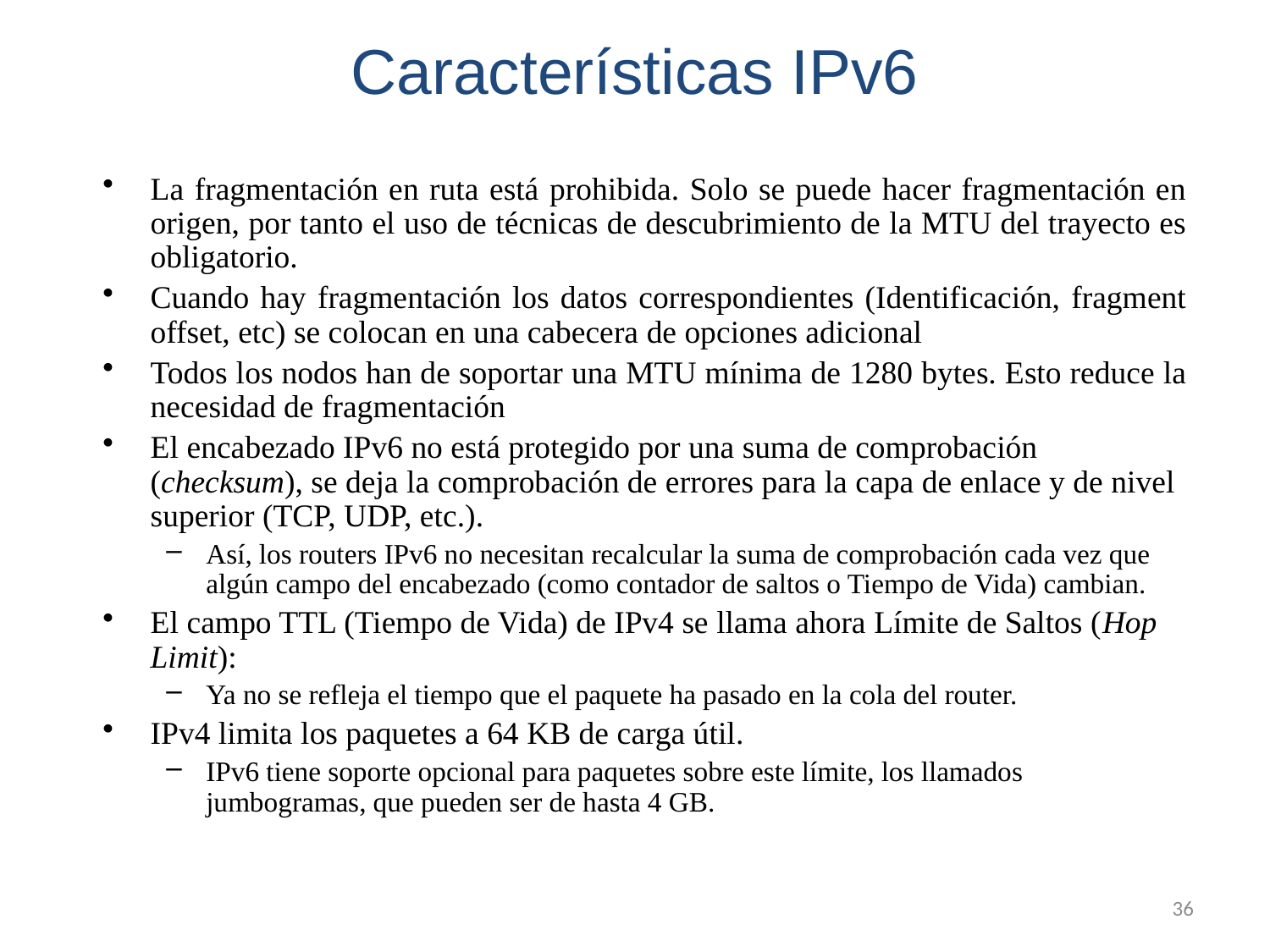

Características IPv6
La fragmentación en ruta está prohibida. Solo se puede hacer fragmentación en origen, por tanto el uso de técnicas de descubrimiento de la MTU del trayecto es obligatorio.
Cuando hay fragmentación los datos correspondientes (Identificación, fragment offset, etc) se colocan en una cabecera de opciones adicional
Todos los nodos han de soportar una MTU mínima de 1280 bytes. Esto reduce la necesidad de fragmentación
El encabezado IPv6 no está protegido por una suma de comprobación (checksum), se deja la comprobación de errores para la capa de enlace y de nivel superior (TCP, UDP, etc.).
Así, los routers IPv6 no necesitan recalcular la suma de comprobación cada vez que algún campo del encabezado (como contador de saltos o Tiempo de Vida) cambian.
El campo TTL (Tiempo de Vida) de IPv4 se llama ahora Límite de Saltos (Hop Limit):
Ya no se refleja el tiempo que el paquete ha pasado en la cola del router.
IPv4 limita los paquetes a 64 KB de carga útil.
IPv6 tiene soporte opcional para paquetes sobre este límite, los llamados jumbogramas, que pueden ser de hasta 4 GB.

36